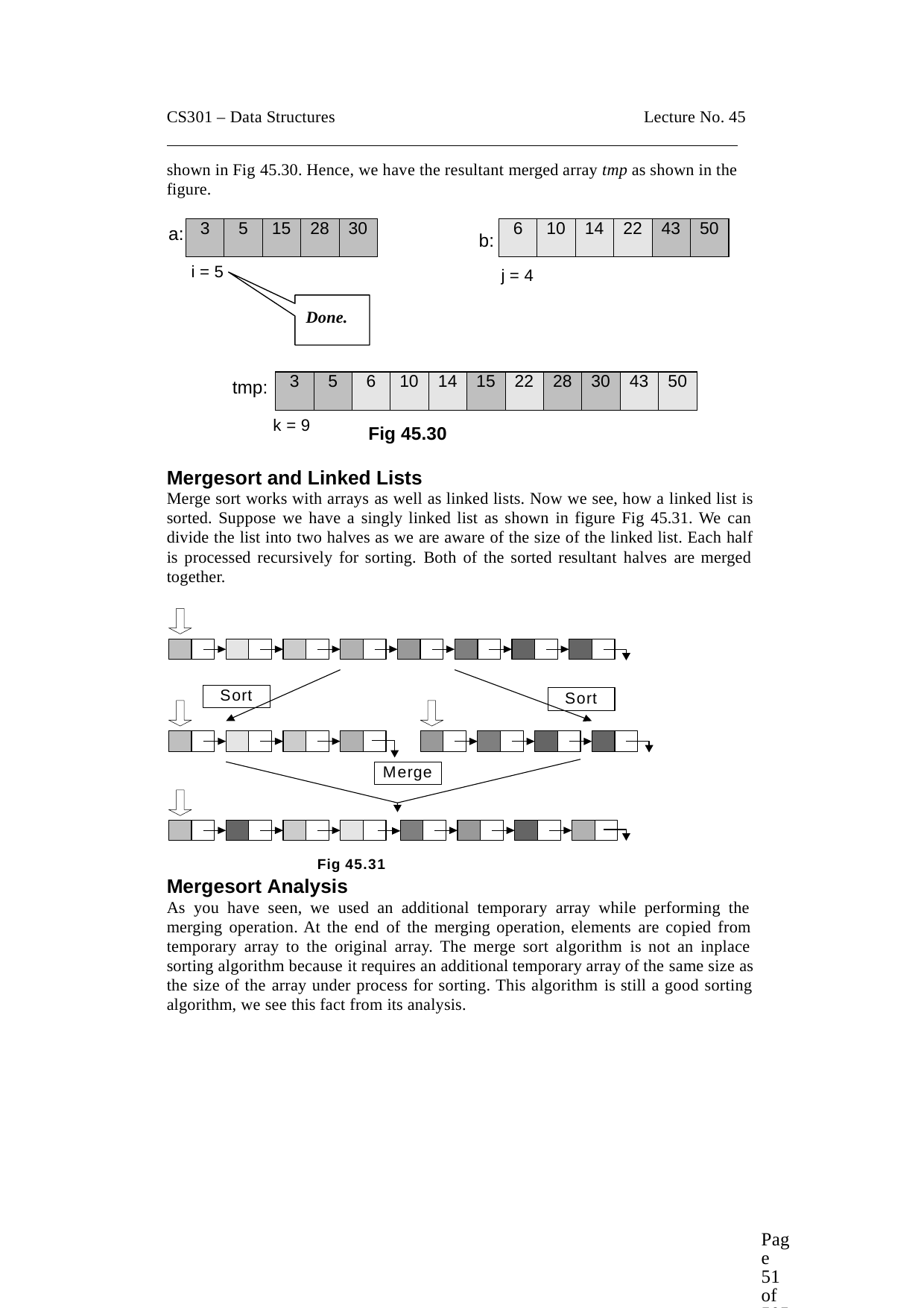

CS301 – Data Structures	Lecture No. 45

shown in Fig 45.30. Hence, we have the resultant merged array tmp as shown in the  figure.

| 3 | 5 | 15 | 28 | 30 |
| --- | --- | --- | --- | --- |
| 6 | 10 | 14 | 22 | 43 | 50 |
| --- | --- | --- | --- | --- | --- |
a:
b:
i = 5
j = 4

Done.

tmp:
| 3 | 5 | 6 | 10 | 14 | 15 | 22 | 28 | 30 | 43 | 50 |
| --- | --- | --- | --- | --- | --- | --- | --- | --- | --- | --- |
k = 9
Fig 45.30
Mergesort and Linked Lists
Merge sort works with arrays as well as linked lists. Now we see, how a linked list is  sorted. Suppose we have a singly linked list as shown in figure Fig 45.31. We can  divide the list into two halves as we are aware of the size of the linked list. Each half  is processed recursively for sorting. Both of the sorted resultant halves are merged  together.

Sort

Sort

Merge

Fig 45.31
Mergesort Analysis
As you have seen, we used an additional temporary array while performing the  merging operation. At the end of the merging operation, elements are copied from  temporary array to the original array. The merge sort algorithm is not an inplace  sorting algorithm because it requires an additional temporary array of the same size as  the size of the array under process for sorting. This algorithm is still a good sorting  algorithm, we see this fact from its analysis.
Page 51 of 505